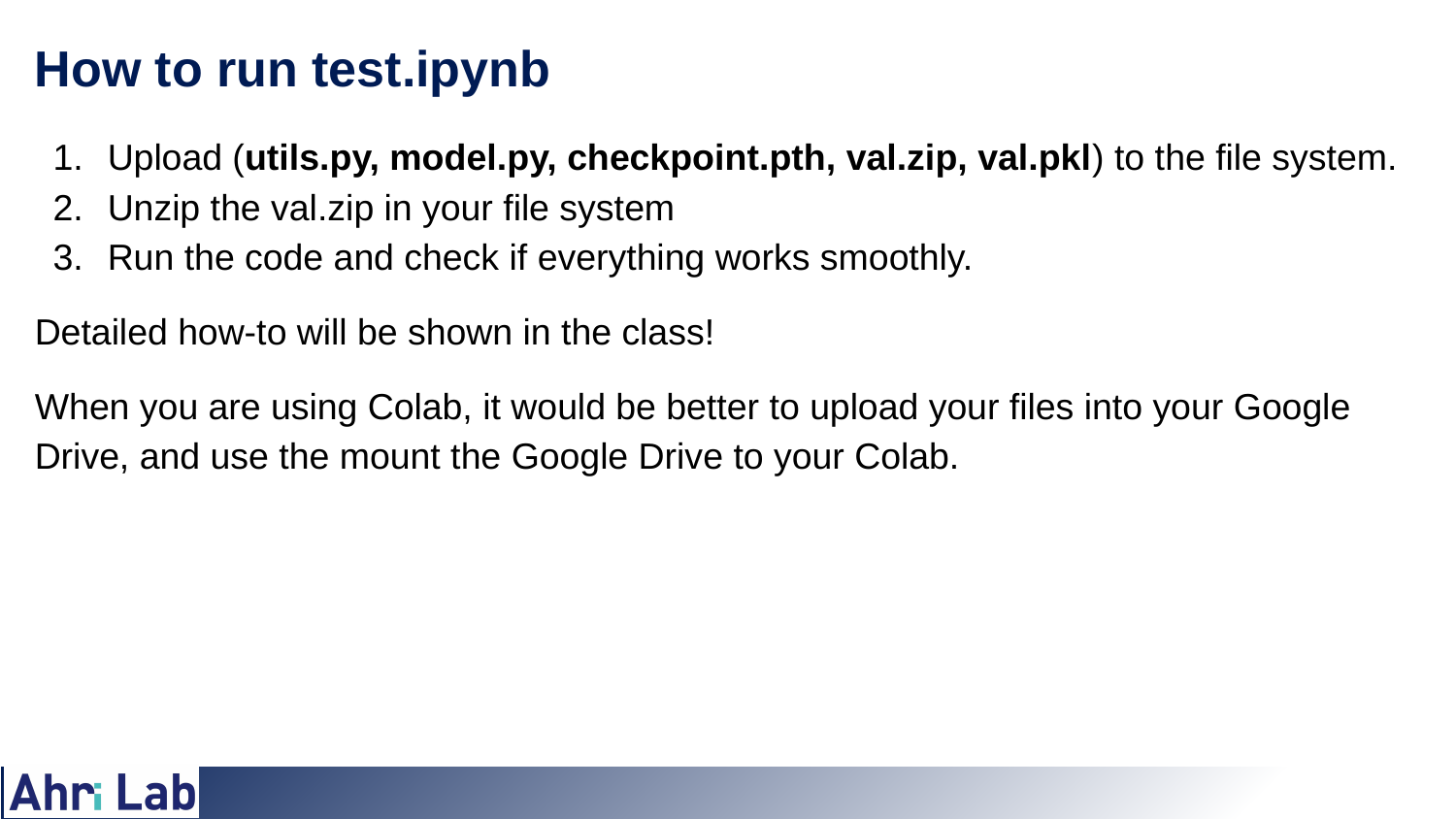

# How to run test.ipynb
Upload (utils.py, model.py, checkpoint.pth, val.zip, val.pkl) to the file system.
Unzip the val.zip in your file system
Run the code and check if everything works smoothly.
Detailed how-to will be shown in the class!
When you are using Colab, it would be better to upload your files into your Google Drive, and use the mount the Google Drive to your Colab.